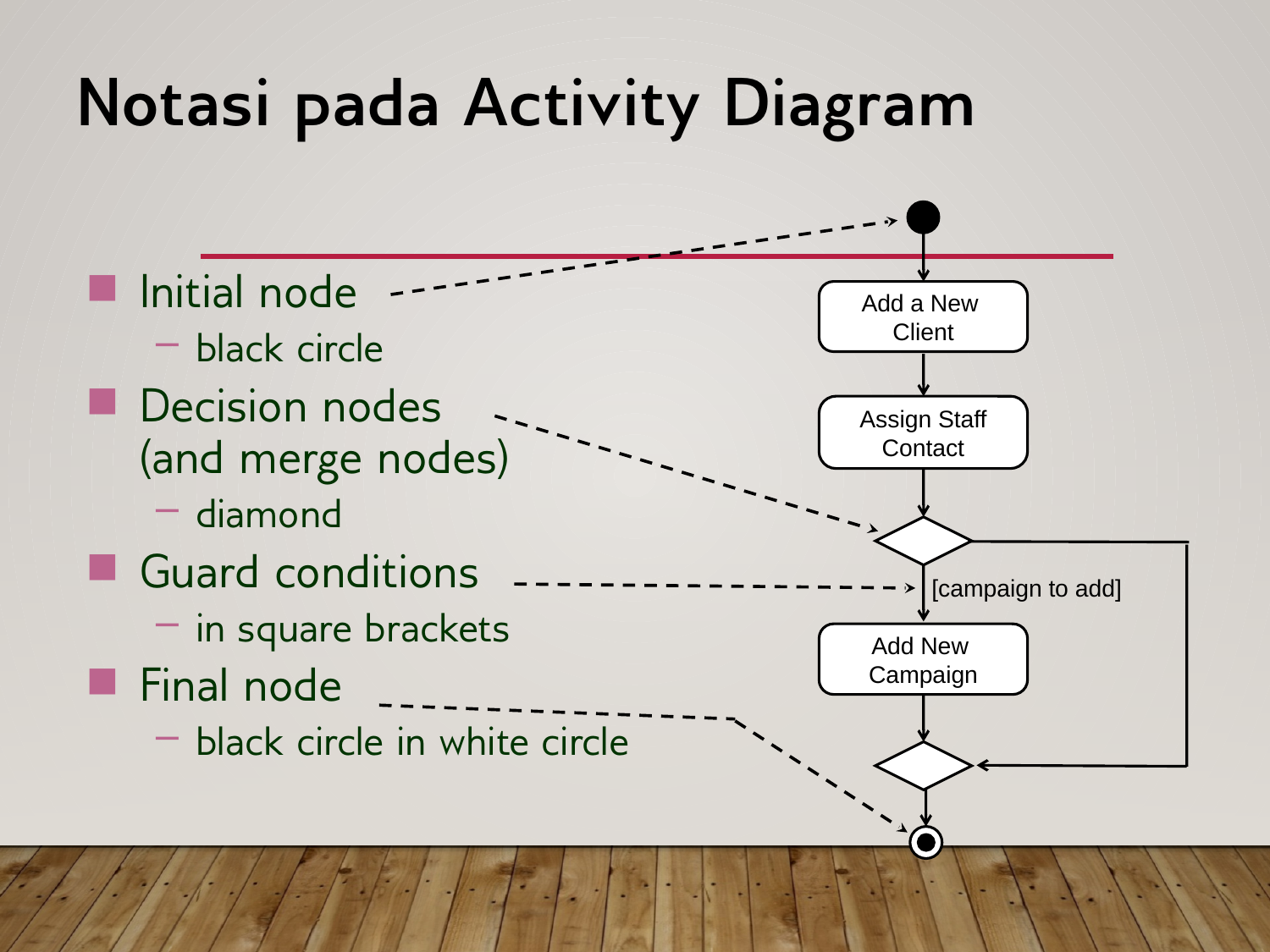

# Notasi pada Activity Diagram

Initial node
black circle
Decision nodes
(and merge nodes)
diamond
Guard conditions
in square brackets
Final node
black circle in white circle
Add a New
Client

Assign Staff
Contact

[campaign to add]

Add New
Campaign